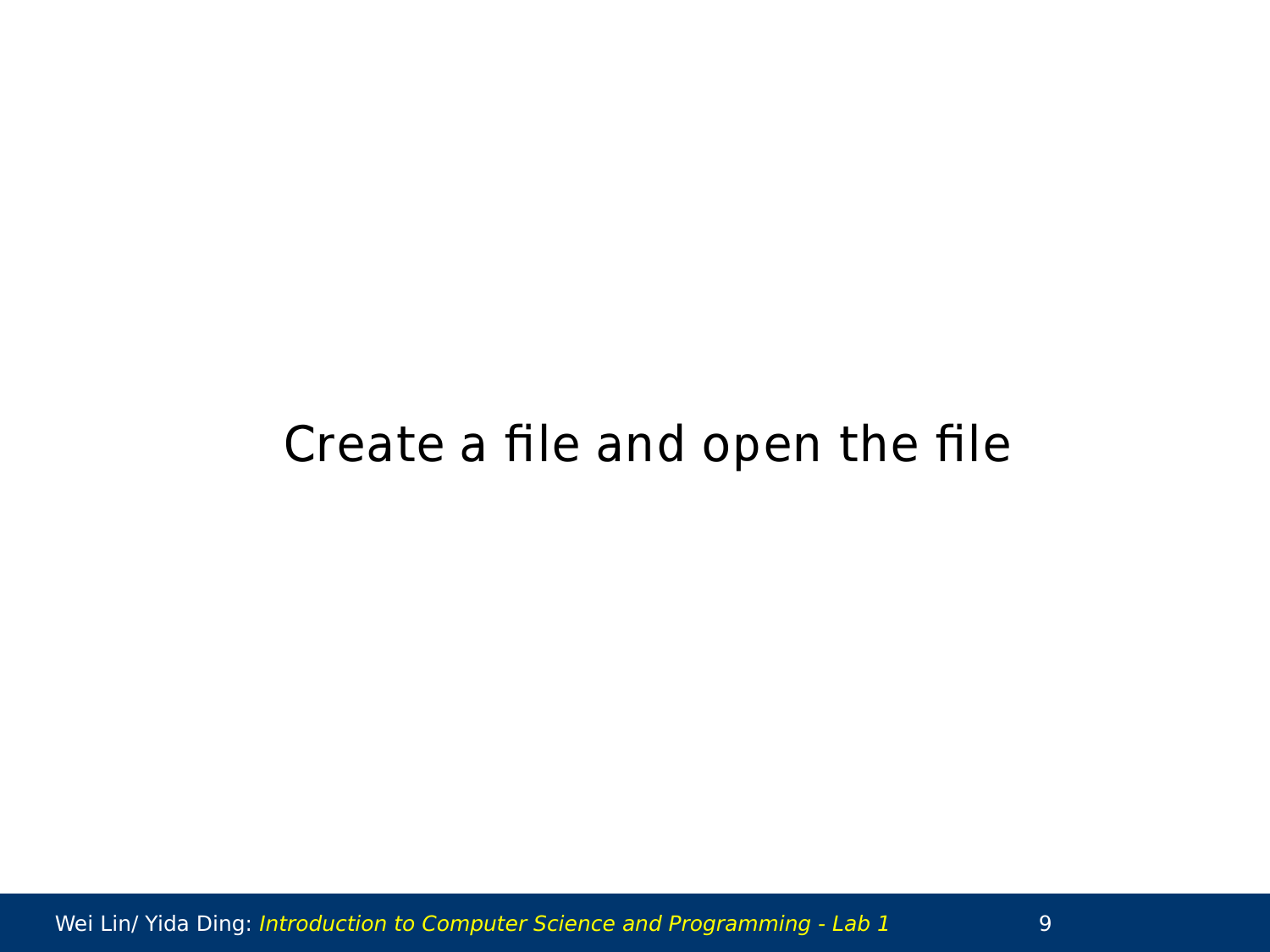

Create a file and open the file